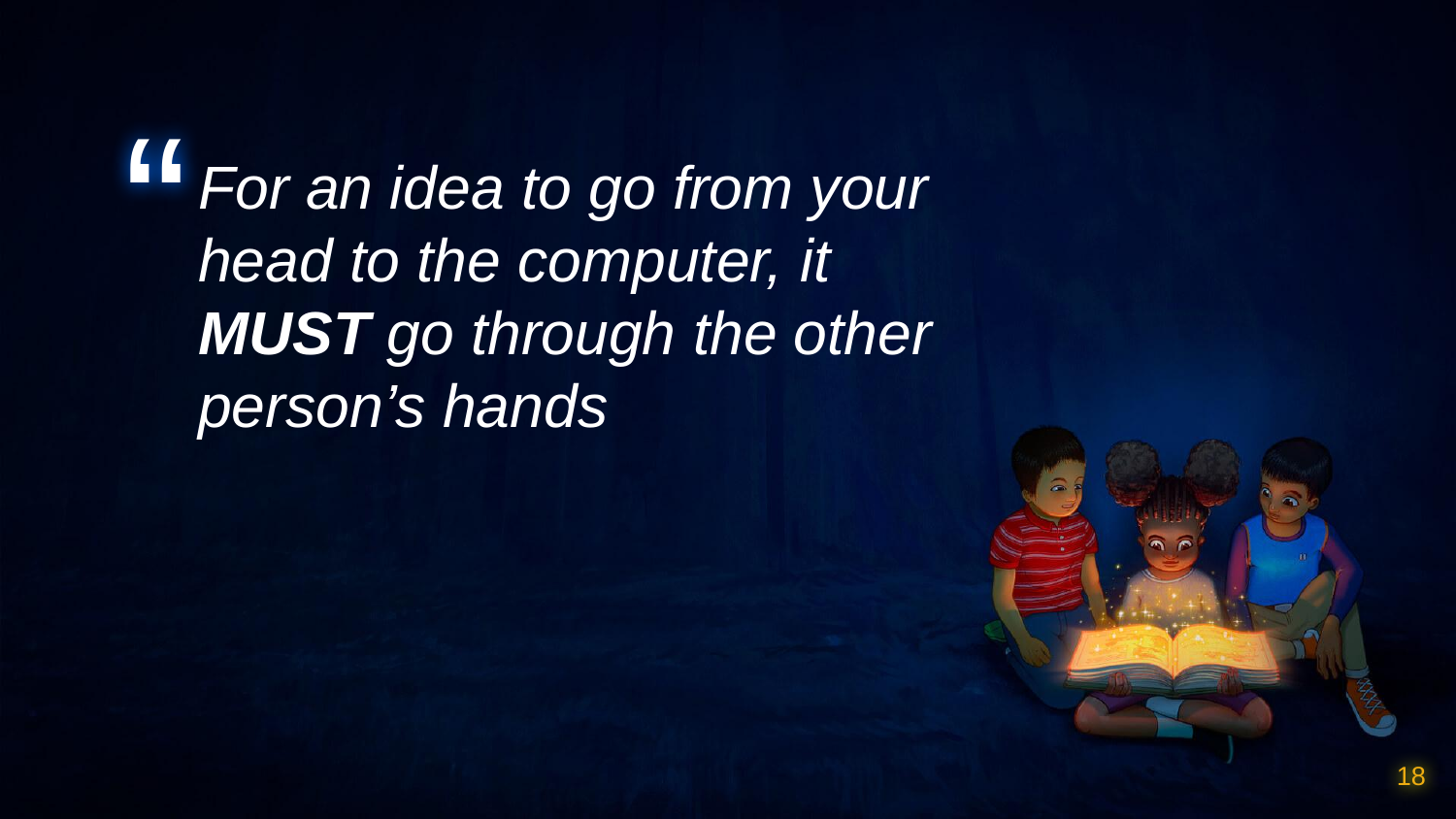

For an idea to go from your head to the computer, it MUST go through the other person’s hands
18